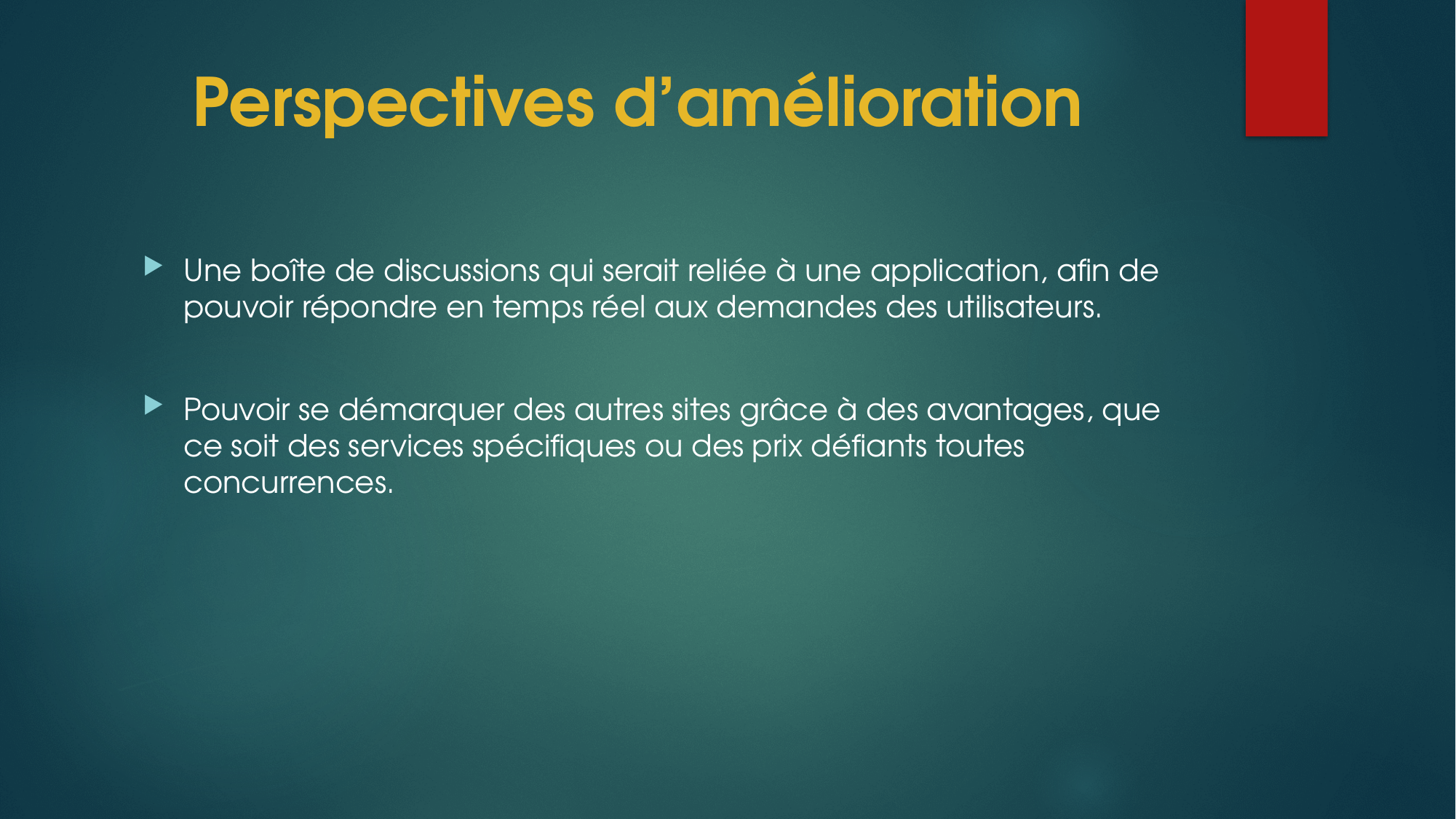

# Perspectives d’amélioration
Une boîte de discussions qui serait reliée à une application, afin de pouvoir répondre en temps réel aux demandes des utilisateurs.

Pouvoir se démarquer des autres sites grâce à des avantages, que ce soit des services spécifiques ou des prix défiants toutes concurrences.